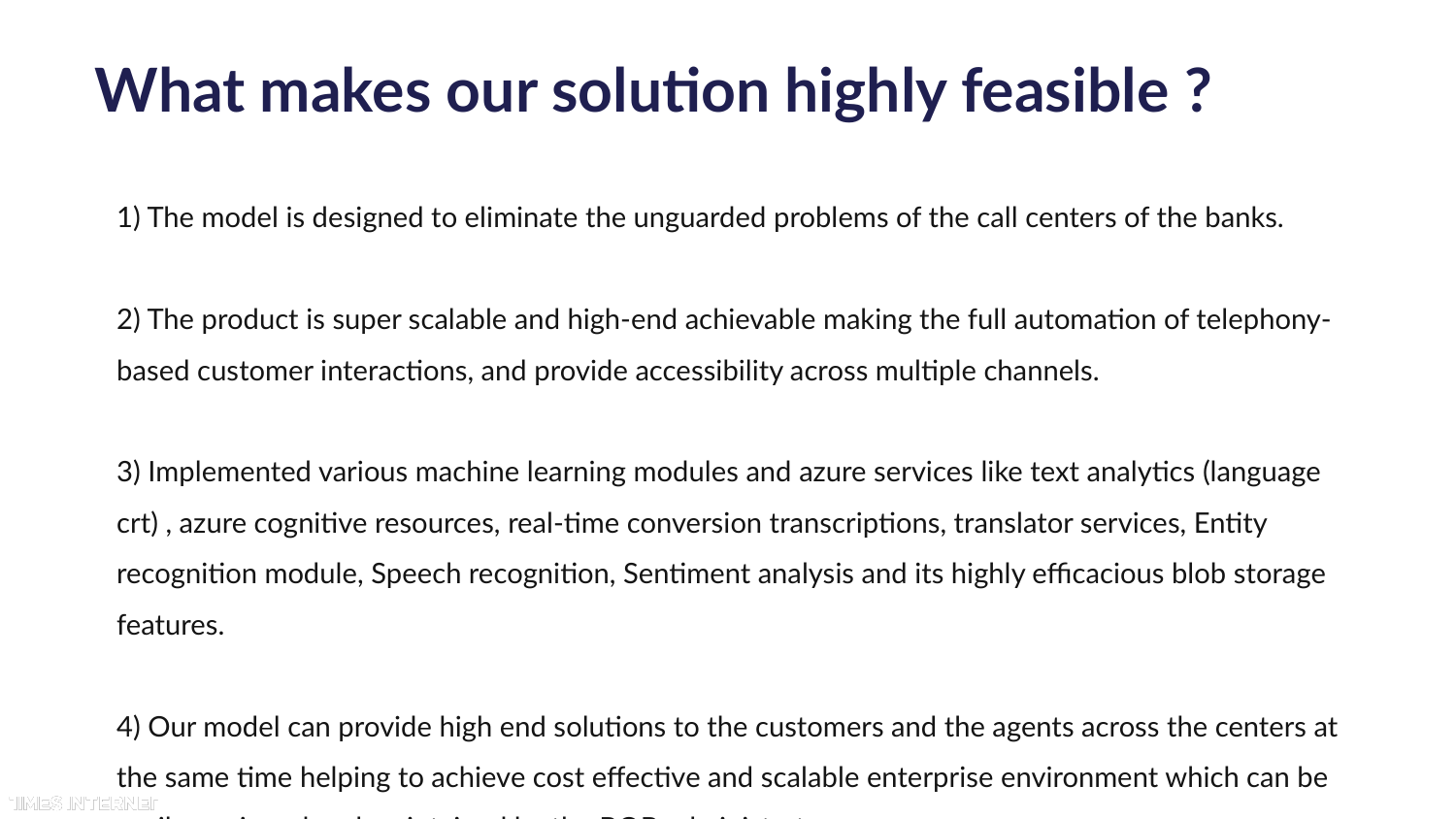

# What makes our solution highly feasible ?
1) The model is designed to eliminate the unguarded problems of the call centers of the banks.

2) The product is super scalable and high-end achievable making the full automation of telephony-based customer interactions, and provide accessibility across multiple channels.

3) Implemented various machine learning modules and azure services like text analytics (language crt) , azure cognitive resources, real-time conversion transcriptions, translator services, Entity recognition module, Speech recognition, Sentiment analysis and its highly efficacious blob storage features.
4) Our model can provide high end solutions to the customers and the agents across the centers at the same time helping to achieve cost effective and scalable enterprise environment which can be easily equipped and maintained by the BOB administrators.